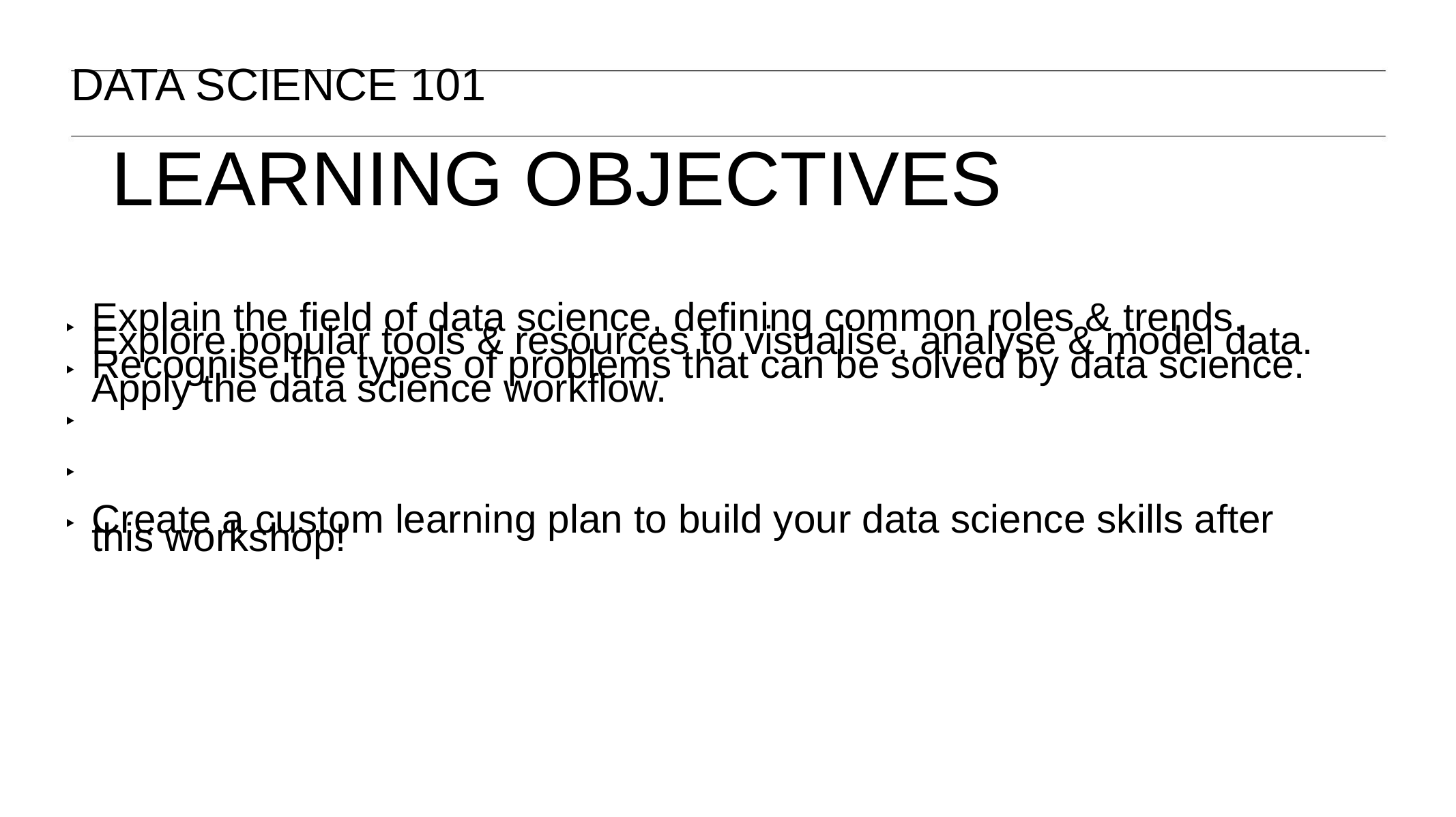

DATA SCIENCE 101
LEARNING OBJECTIVES
Explain the field of data science, defining common roles & trends.
Explore popular tools & resources to visualise, analyse & model data.
Recognise the types of problems that can be solved by data science.
Apply the data science workflow.
‣
‣
‣
‣
Create a custom learning plan to build your data science skills after
this workshop!
‣